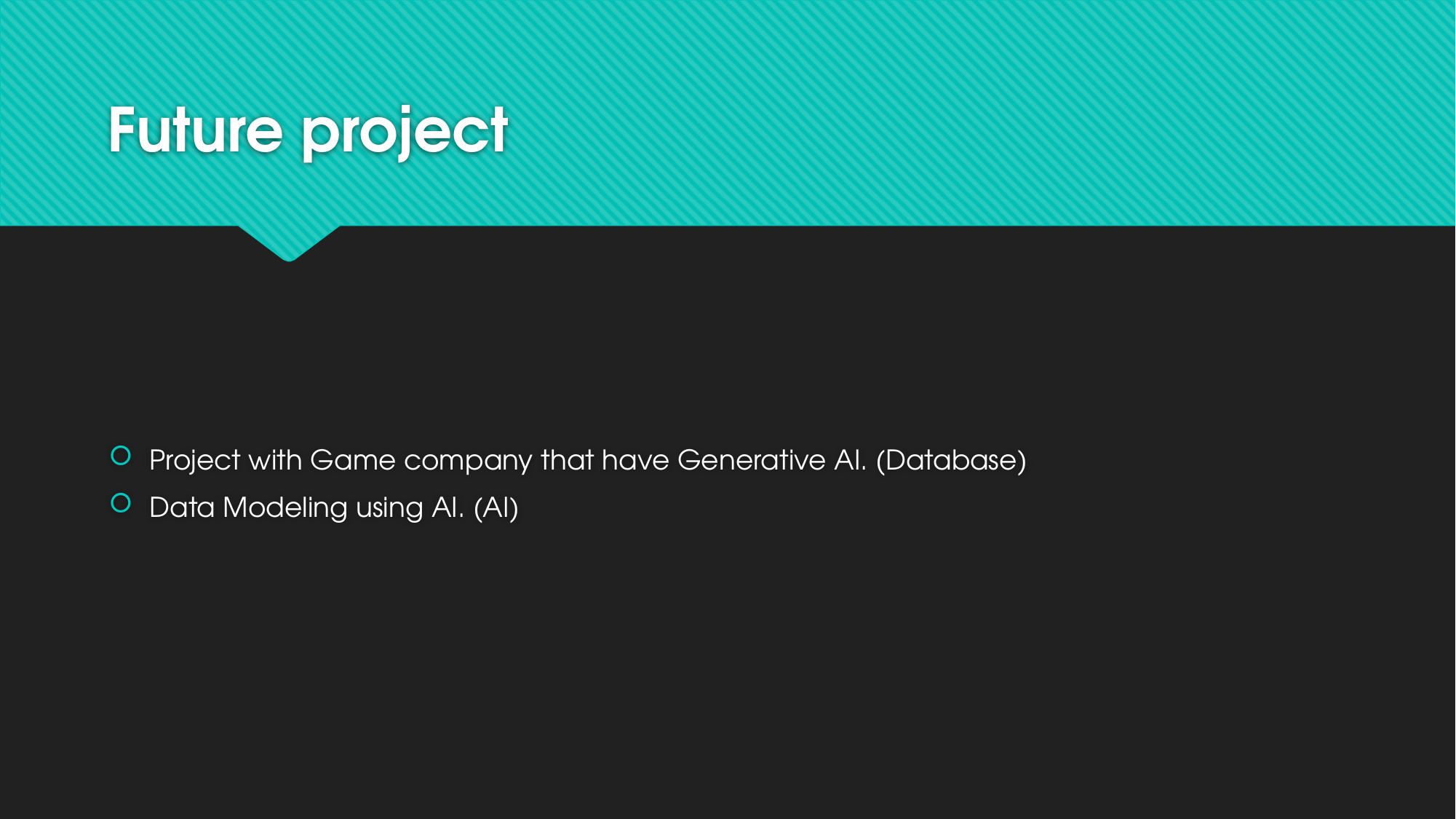

# Future project
Project with Game company that have Generative AI. (Database)
Data Modeling using AI. (AI)